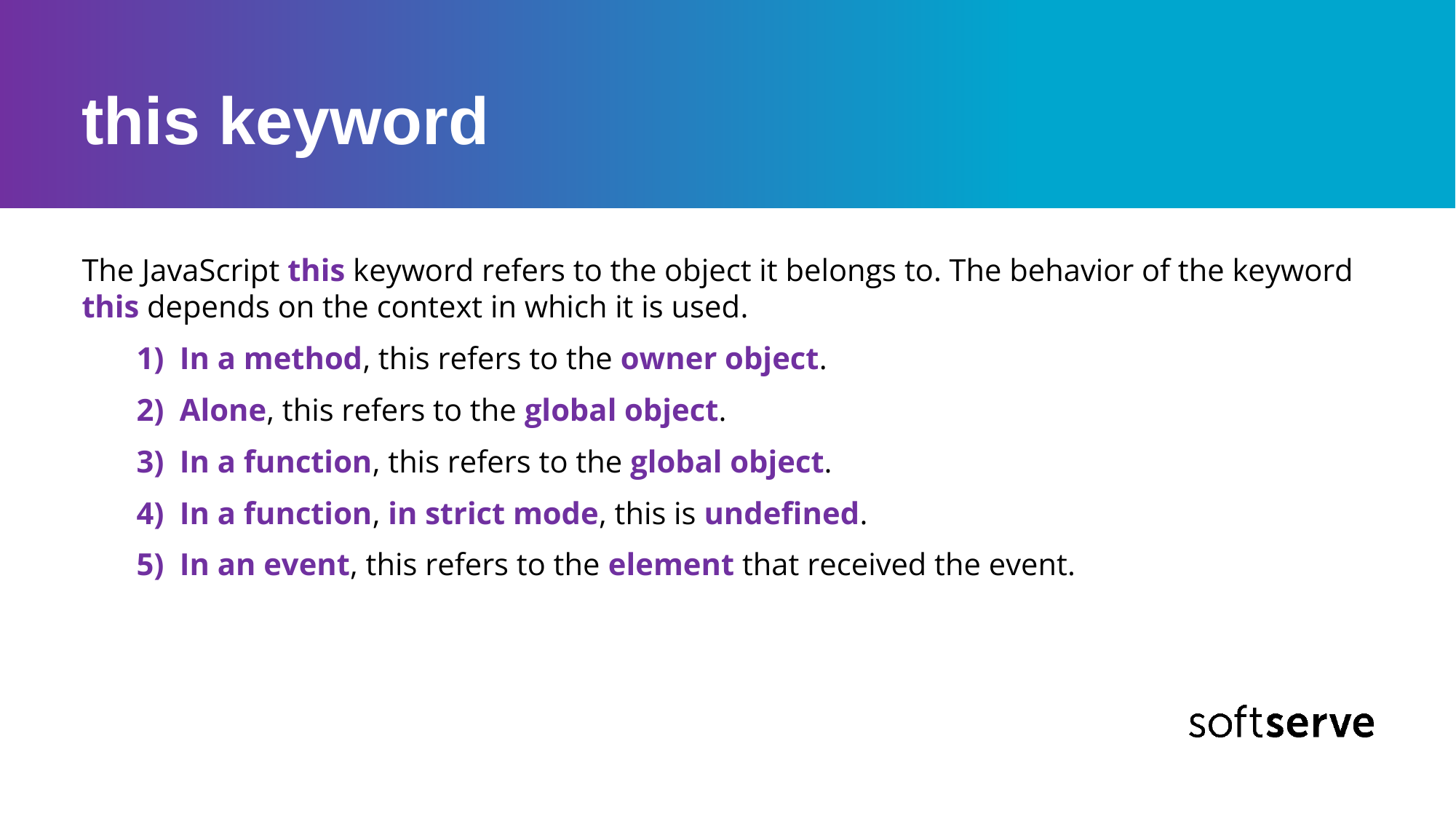

# this keyword
The JavaScript this keyword refers to the object it belongs to. The behavior of the keyword this depends on the context in which it is used.
1)  In a method, this refers to the owner object.
2)  Alone, this refers to the global object.
3)  In a function, this refers to the global object.
4)  In a function, in strict mode, this is undefined.
5)  In an event, this refers to the element that received the event.